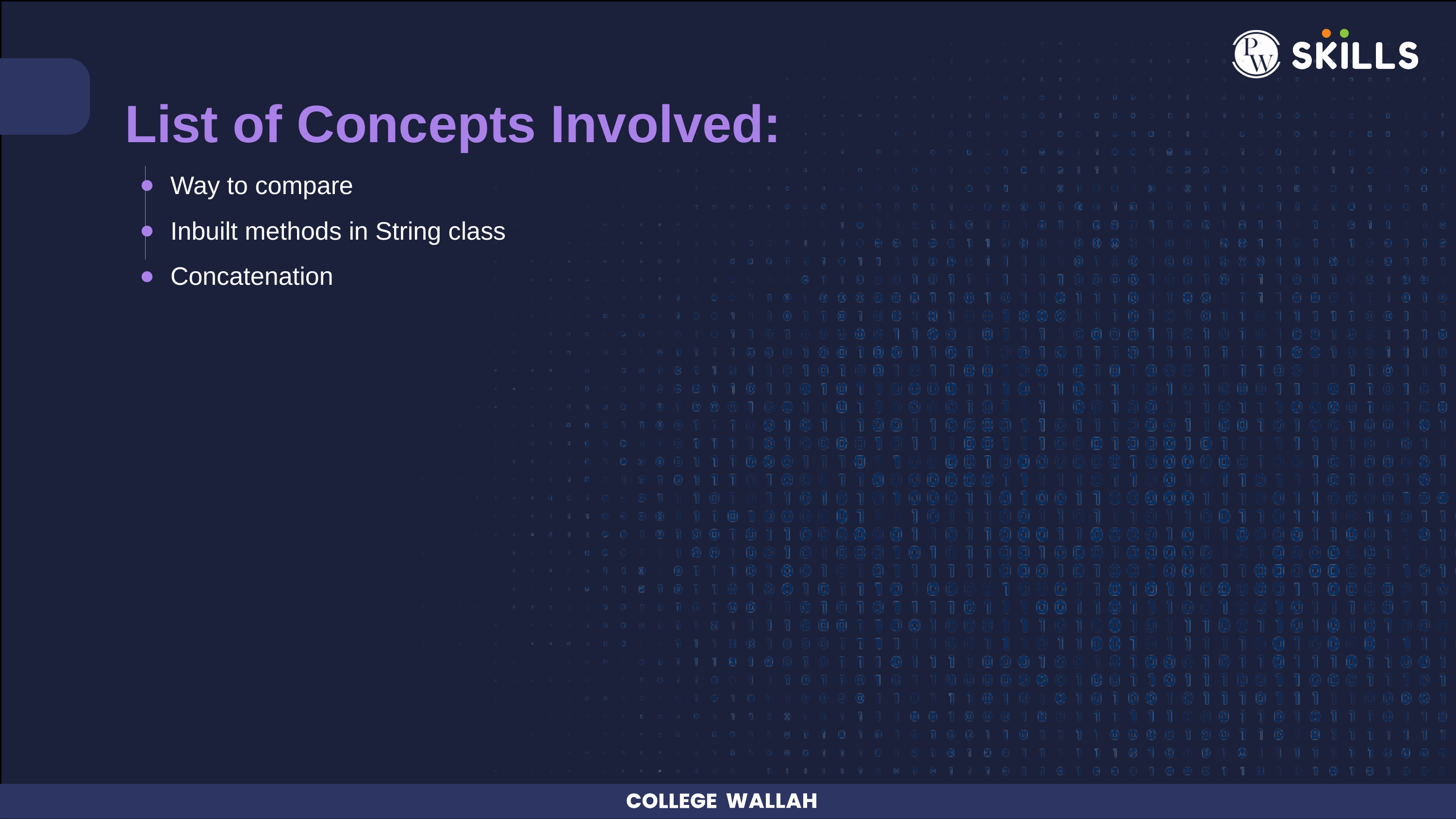

List of Concepts Involved:
Way to compare
Inbuilt methods in String class
Concatenation